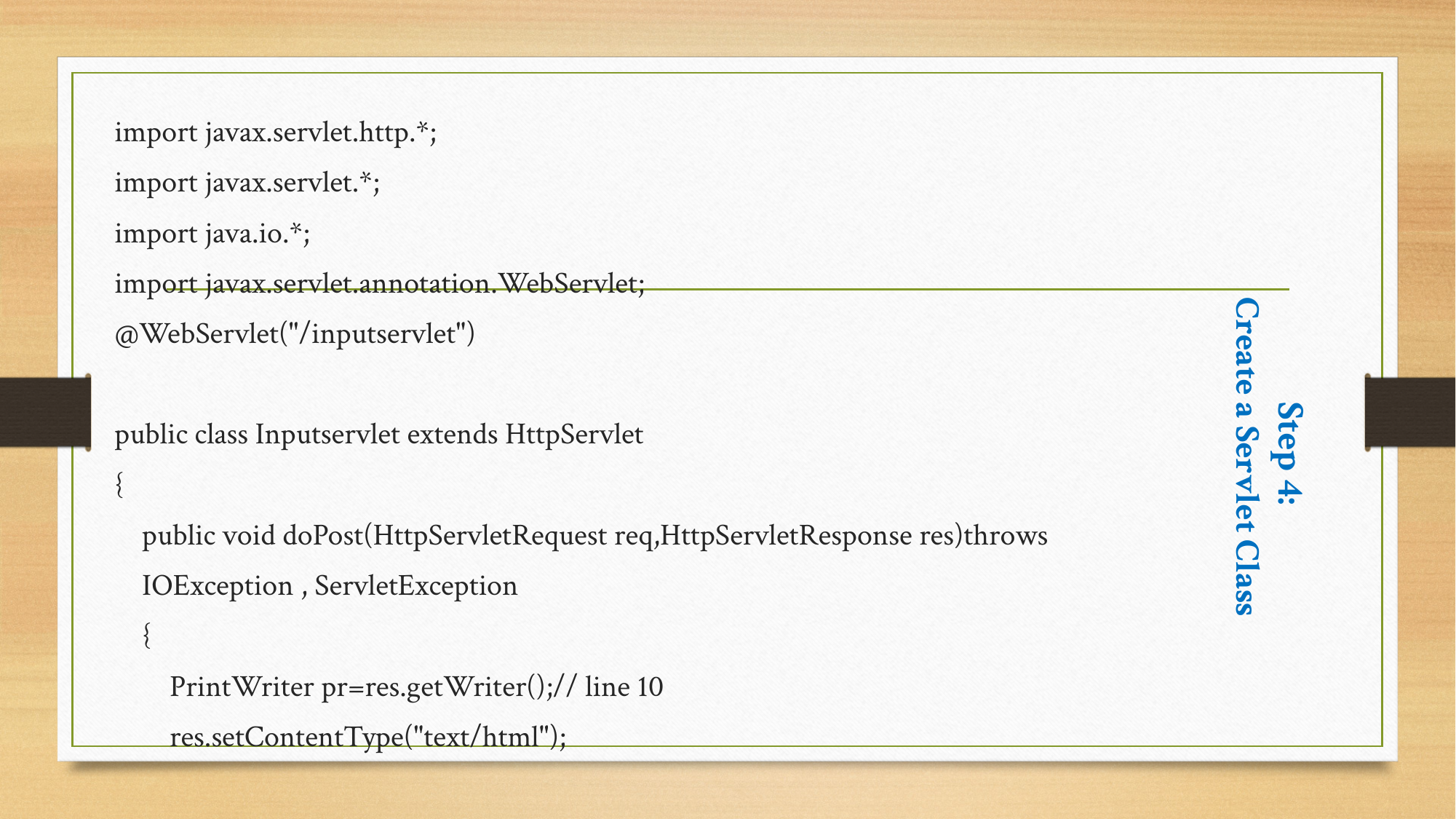

import javax.servlet.http.*;
import javax.servlet.*;
import java.io.*;
import javax.servlet.annotation.WebServlet;
@WebServlet("/inputservlet")

public class Inputservlet extends HttpServlet
{
    public void doPost(HttpServletRequest req,HttpServletResponse res)throws
    IOException , ServletException
    {
        PrintWriter pr=res.getWriter();// line 10
        res.setContentType("text/html");
Step 4:
Create a Servlet Class